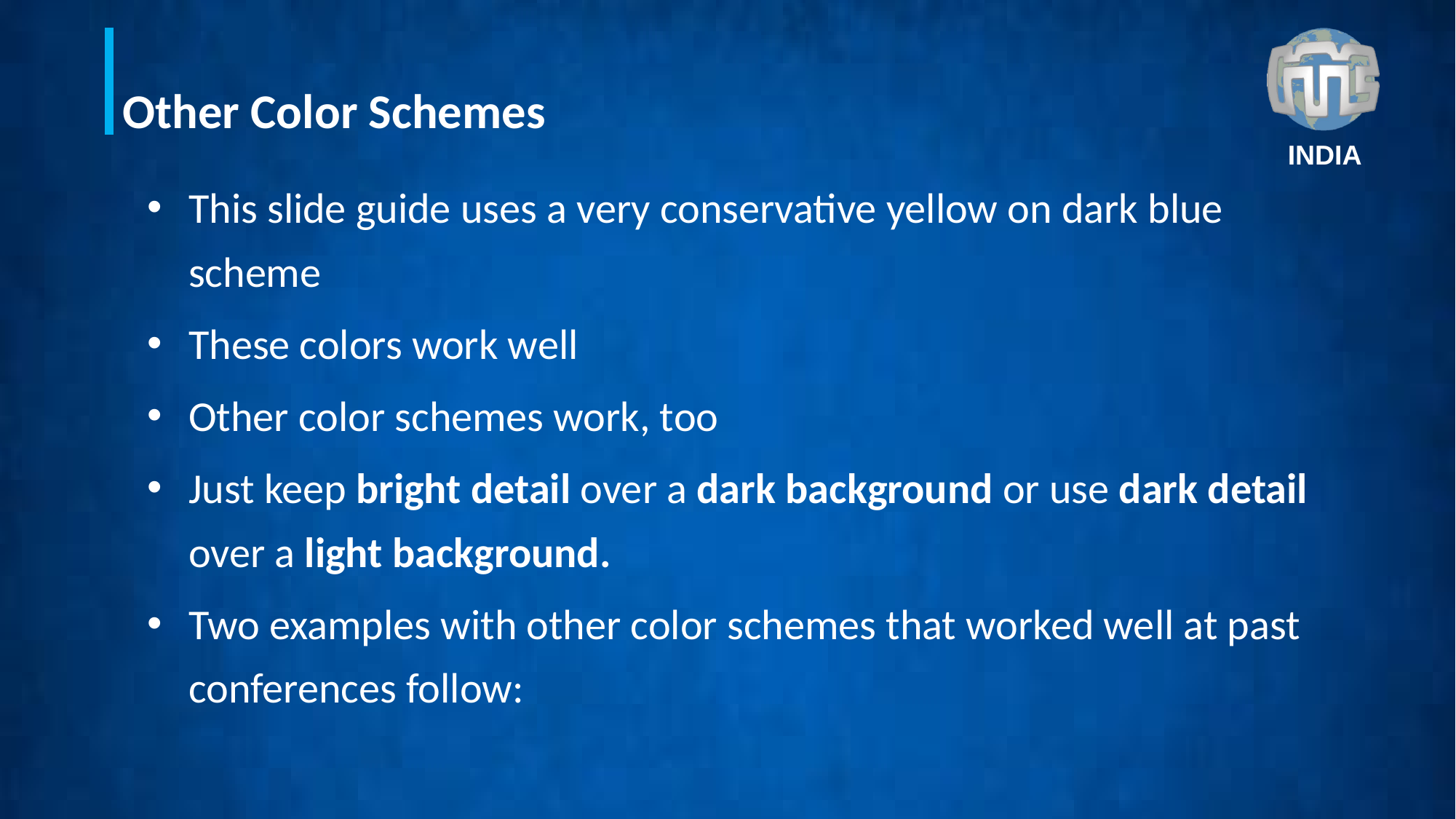

# Other Color Schemes
This slide guide uses a very conservative yellow on dark blue scheme
These colors work well
Other color schemes work, too
Just keep bright detail over a dark background or use dark detail over a light background.
Two examples with other color schemes that worked well at past conferences follow: